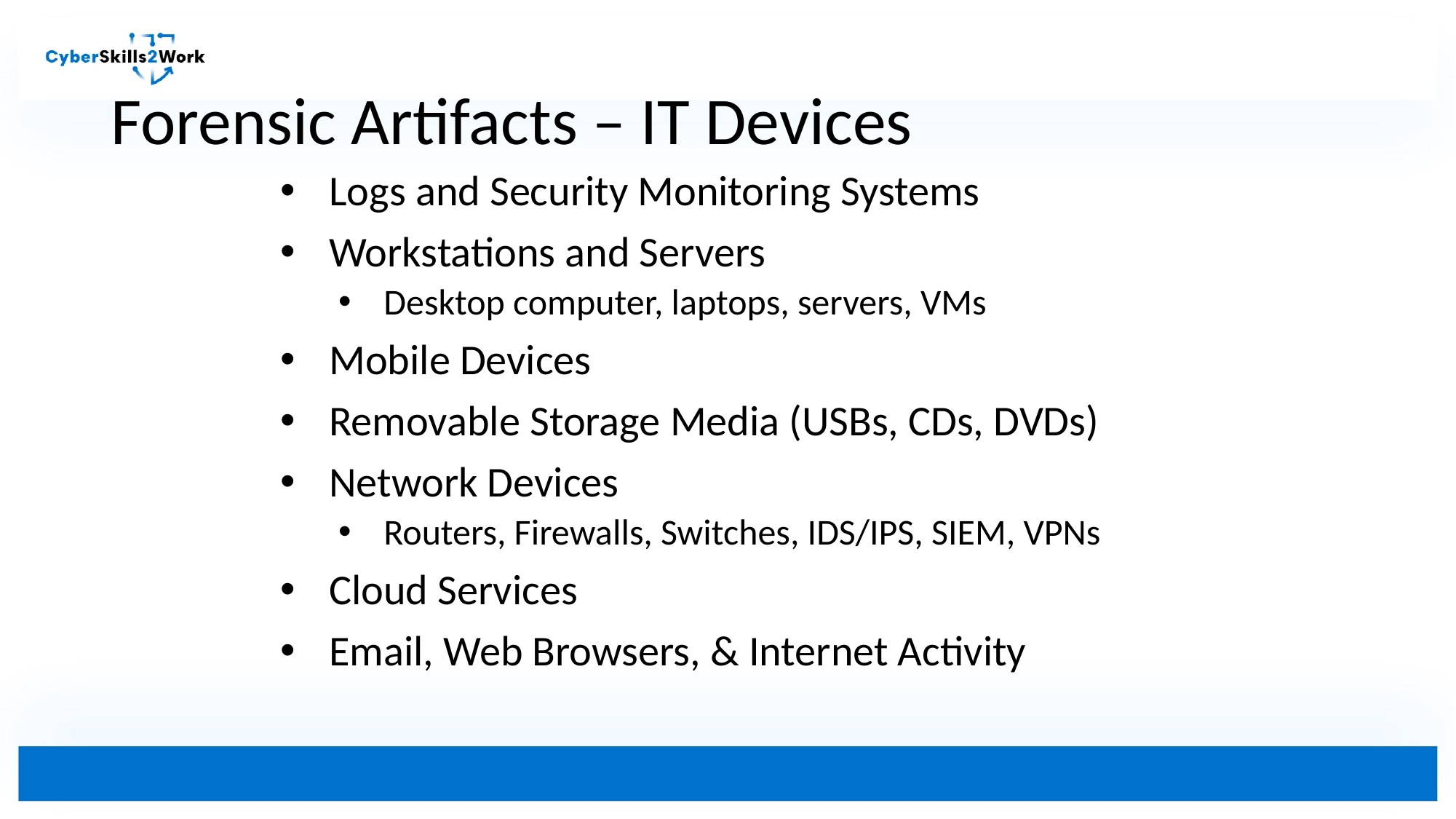

# Forensic Artifacts – IT Devices
Logs and Security Monitoring Systems
Workstations and Servers
Desktop computer, laptops, servers, VMs
Mobile Devices
Removable Storage Media (USBs, CDs, DVDs)
Network Devices
Routers, Firewalls, Switches, IDS/IPS, SIEM, VPNs
Cloud Services
Email, Web Browsers, & Internet Activity